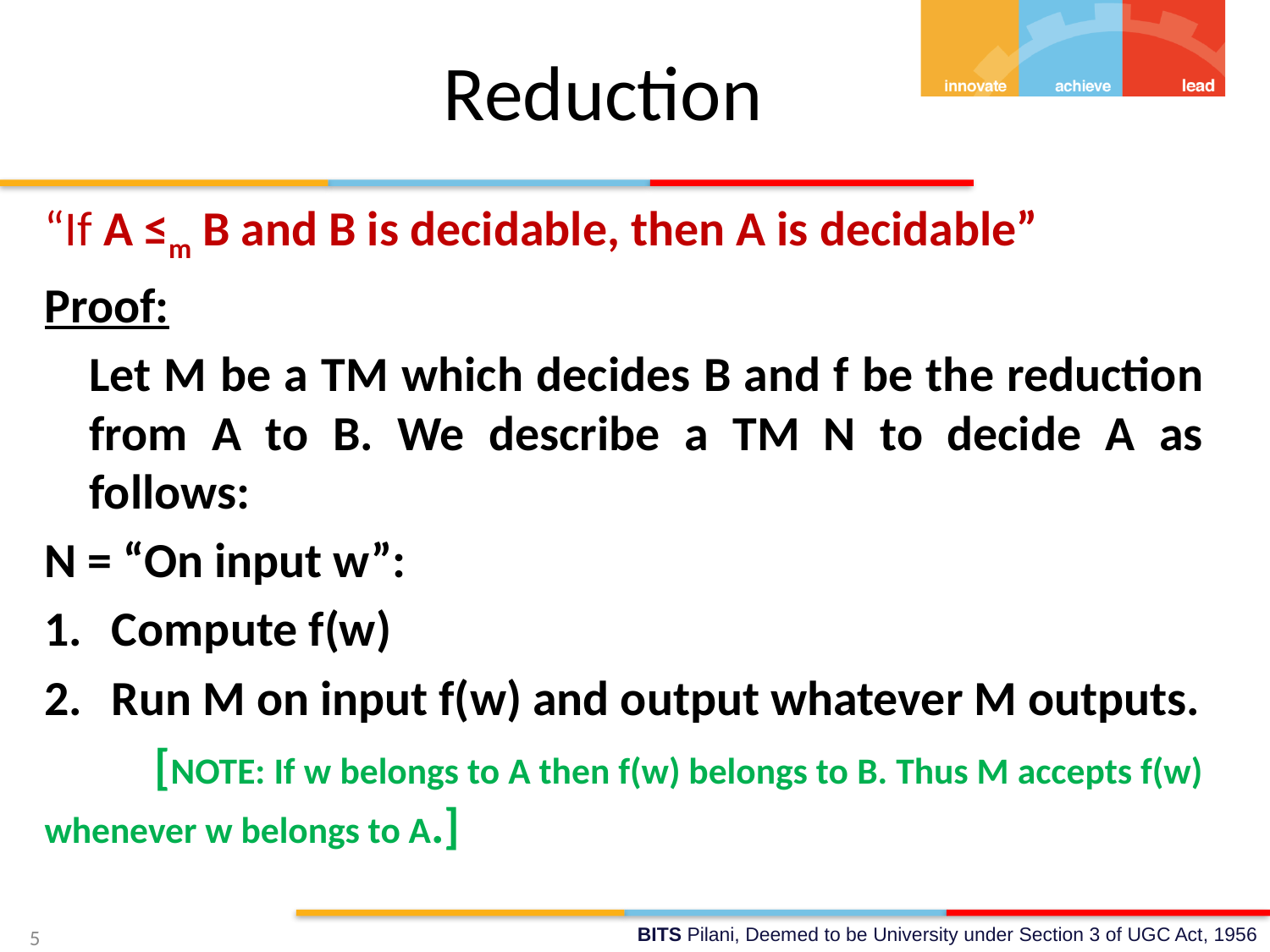

# Reduction
“If A ≤m B and B is decidable, then A is decidable”
Proof:
	Let M be a TM which decides B and f be the reduction from A to B. We describe a TM N to decide A as follows:
N = “On input w”:
Compute f(w)
Run M on input f(w) and output whatever M outputs.
	[NOTE: If w belongs to A then f(w) belongs to B. Thus M accepts f(w) whenever w belongs to A.]
5